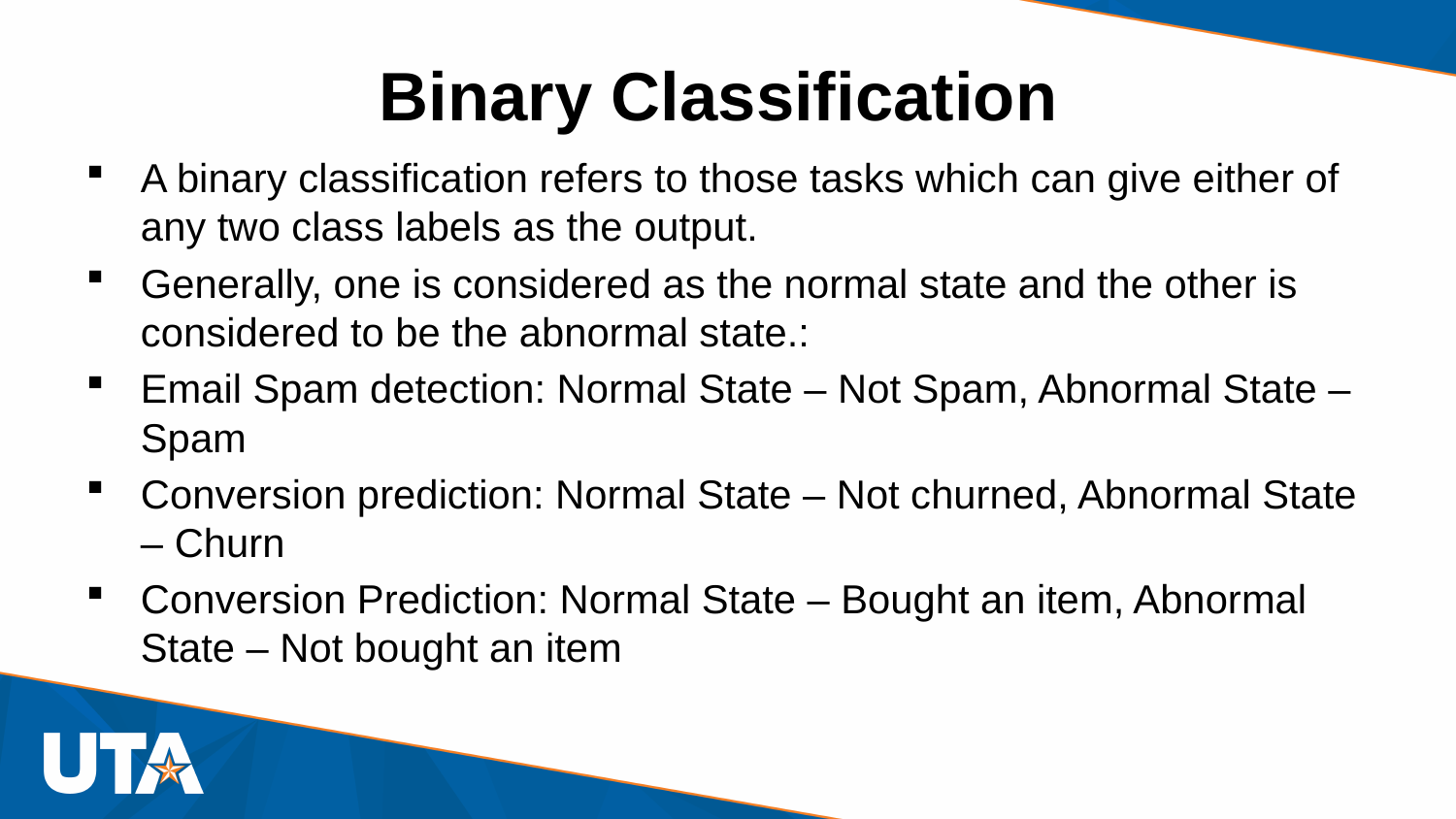

# Binary Classification
A binary classification refers to those tasks which can give either of any two class labels as the output.
Generally, one is considered as the normal state and the other is considered to be the abnormal state.:
Email Spam detection: Normal State – Not Spam, Abnormal State – Spam
Conversion prediction: Normal State – Not churned, Abnormal State – Churn
Conversion Prediction: Normal State – Bought an item, Abnormal State – Not bought an item